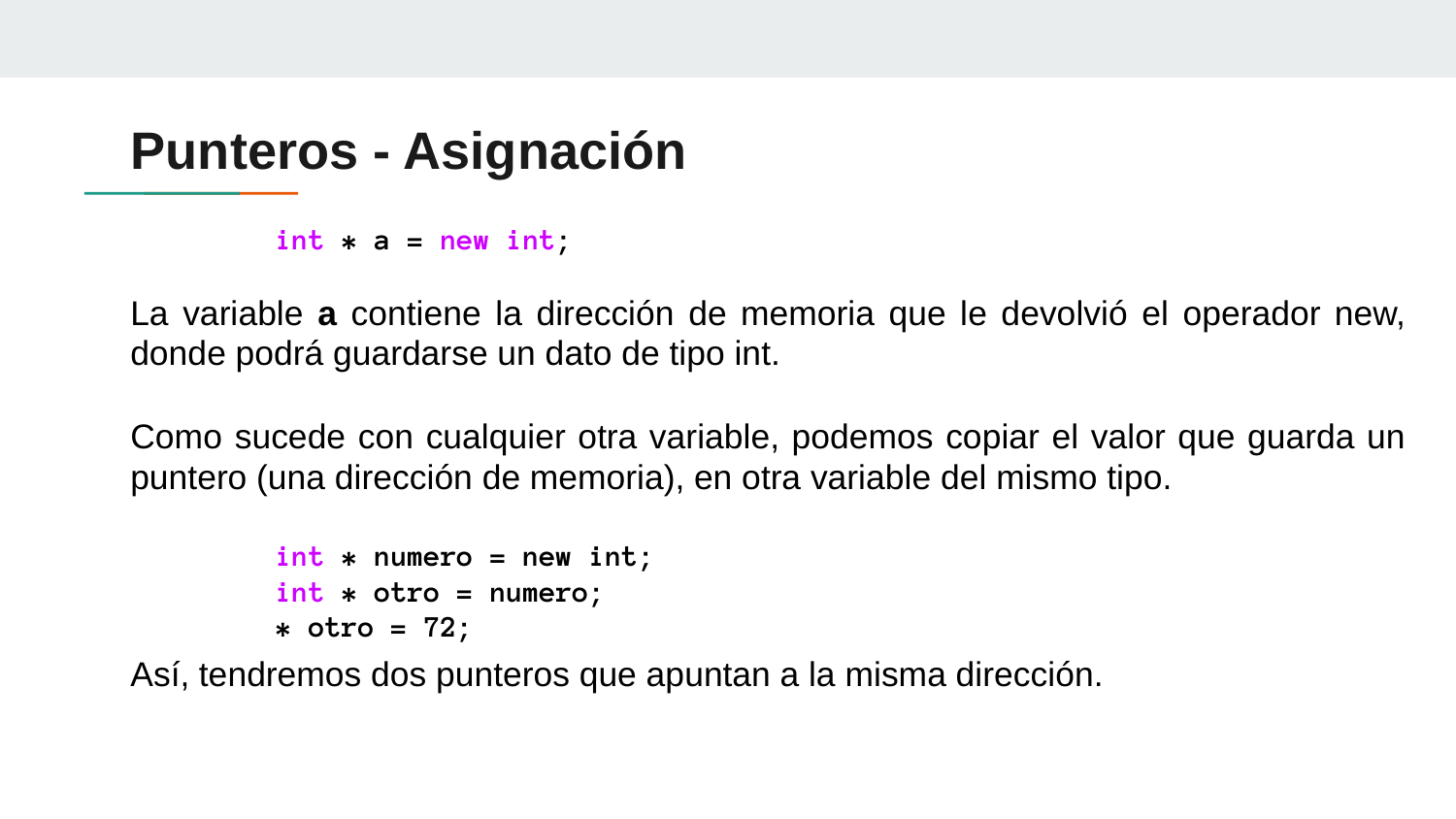

# Punteros - Asignación
int * a = new int;

La variable a contiene la dirección de memoria que le devolvió el operador new, donde podrá guardarse un dato de tipo int.

Como sucede con cualquier otra variable, podemos copiar el valor que guarda un puntero (una dirección de memoria), en otra variable del mismo tipo.

int * numero = new int;
int * otro = numero;
* otro = 72;
Así, tendremos dos punteros que apuntan a la misma dirección.